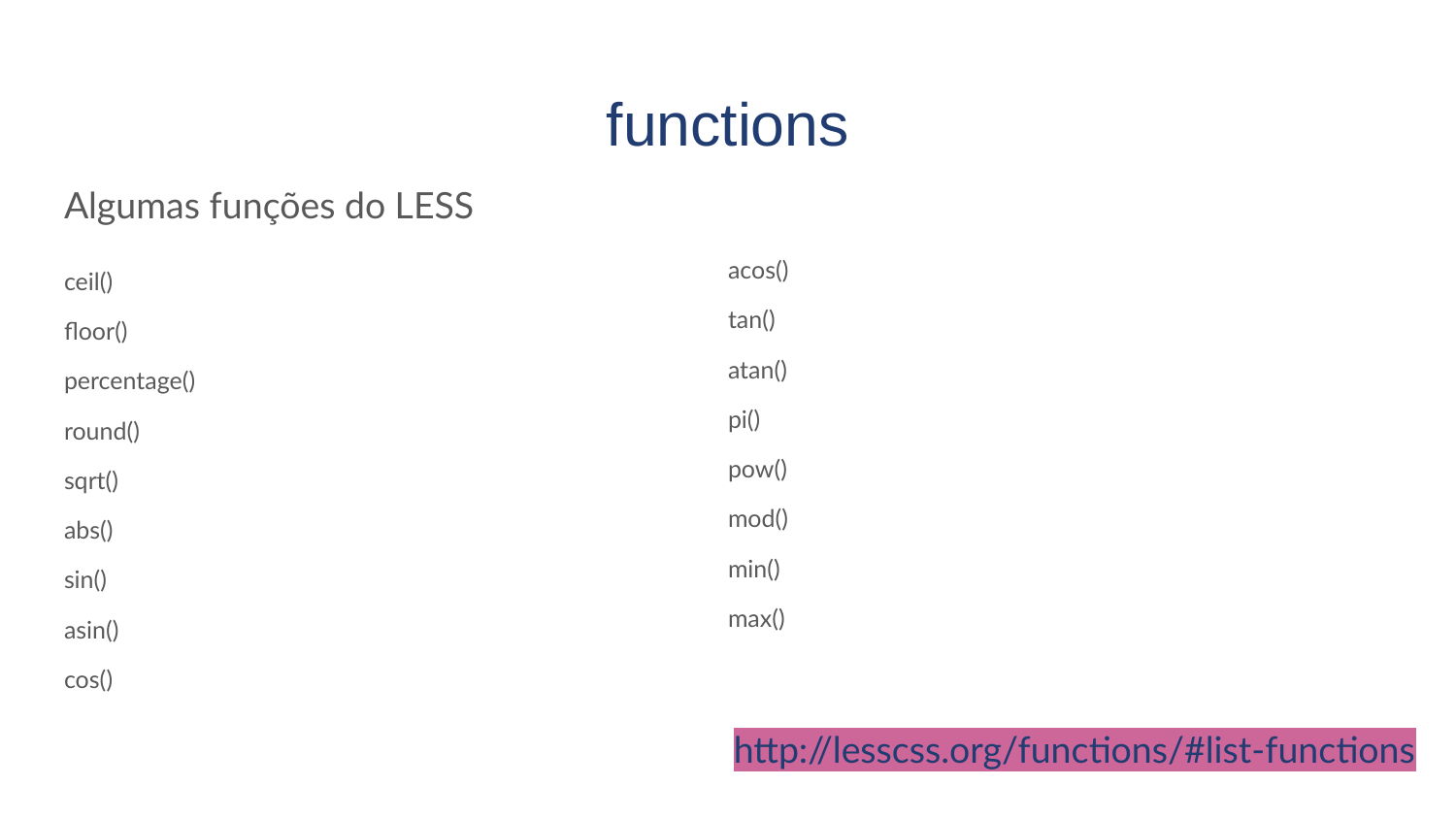

# functions
Algumas funções do LESS
ceil()
floor()
percentage()
round()
sqrt()
abs()
sin()
asin()
cos()

acos()
tan()
atan()
pi()
pow()
mod()
min()
max()
http://lesscss.org/functions/#list-functions